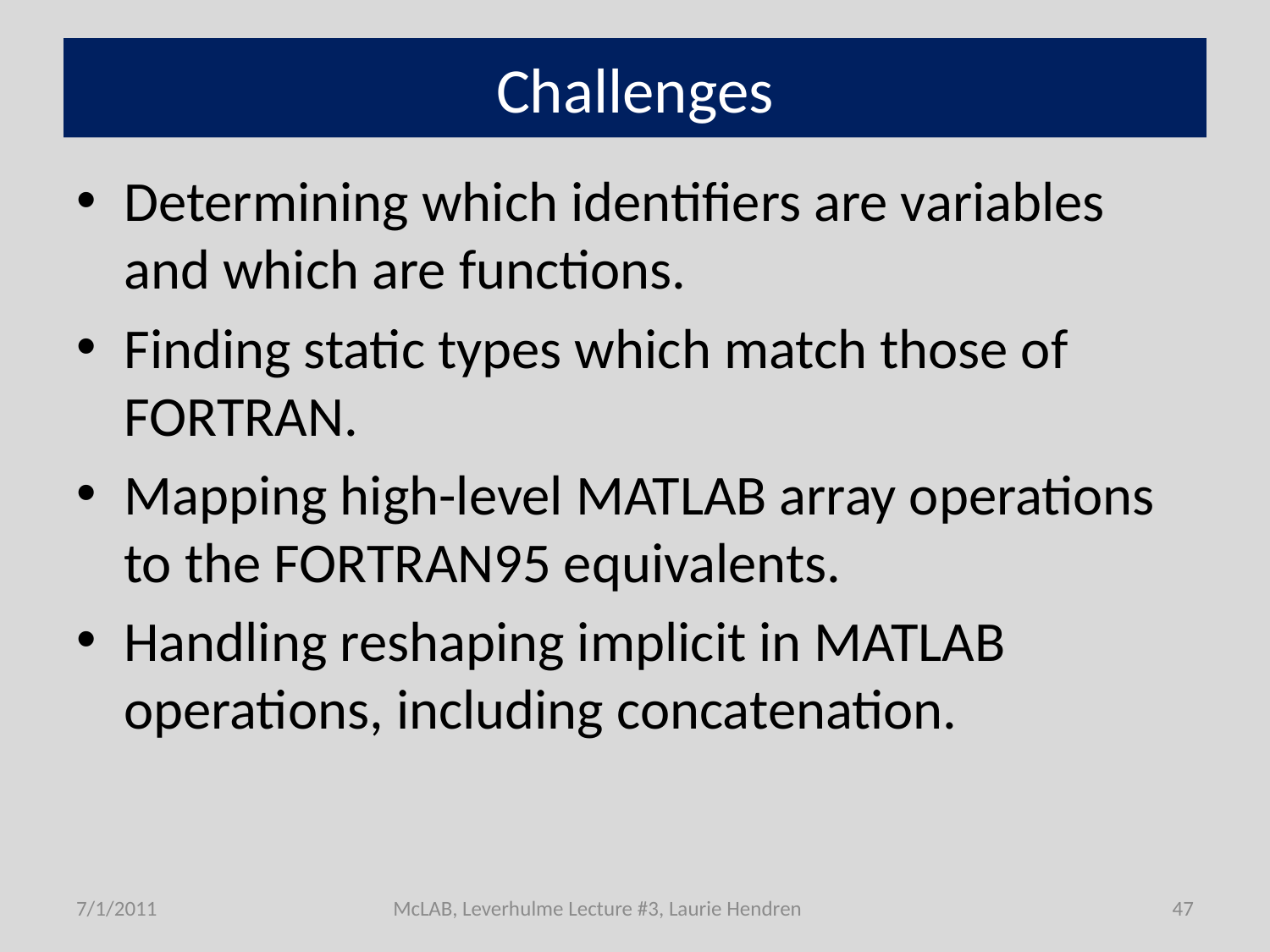

# Challenges
Determining which identifiers are variables and which are functions.
Finding static types which match those of FORTRAN.
Mapping high-level MATLAB array operations to the FORTRAN95 equivalents.
Handling reshaping implicit in MATLAB operations, including concatenation.

7/1/2011
McLAB, Leverhulme Lecture #3, Laurie Hendren
47